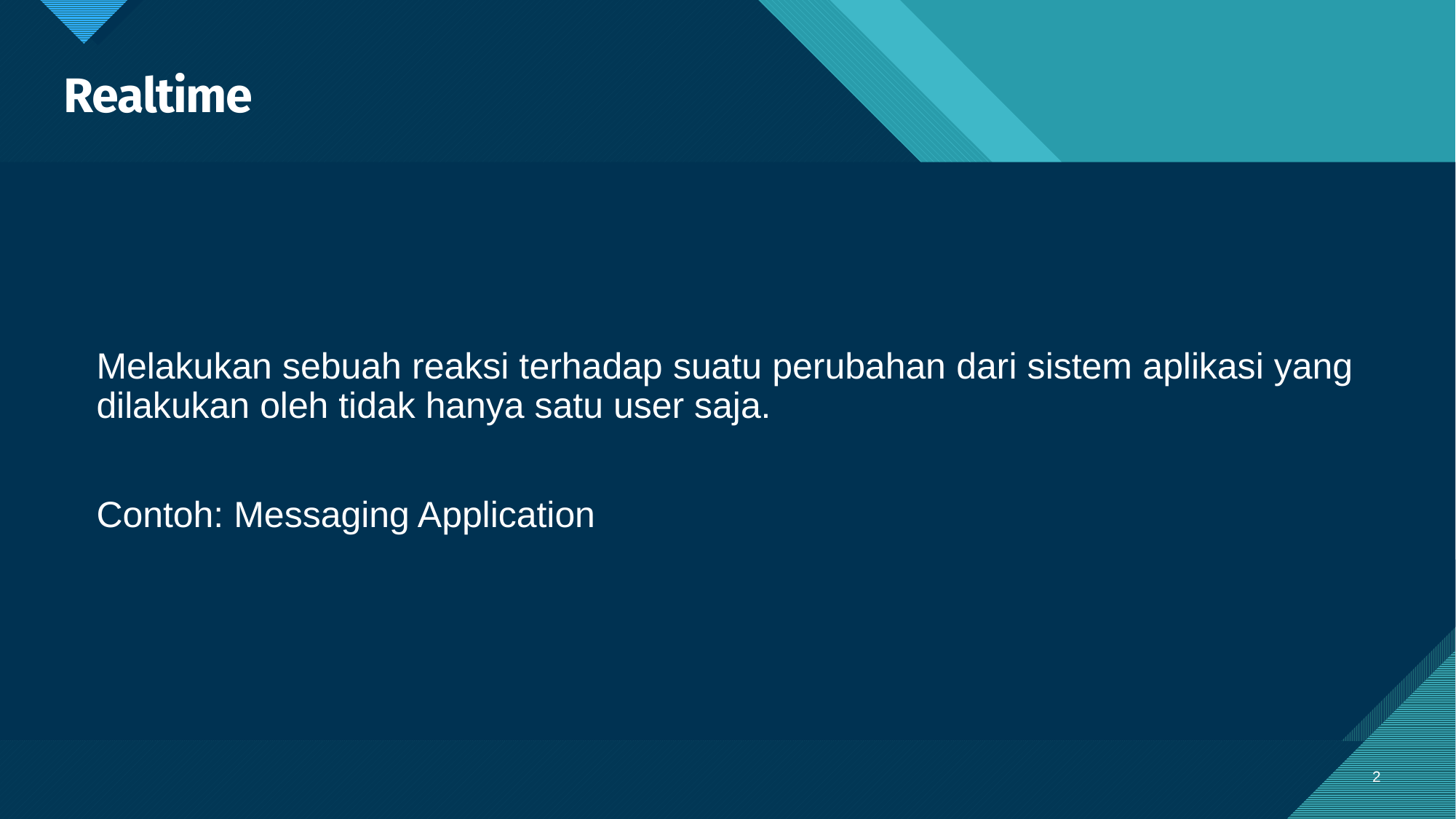

# Realtime
Melakukan sebuah reaksi terhadap suatu perubahan dari sistem aplikasi yang dilakukan oleh tidak hanya satu user saja.

Contoh: Messaging Application
2